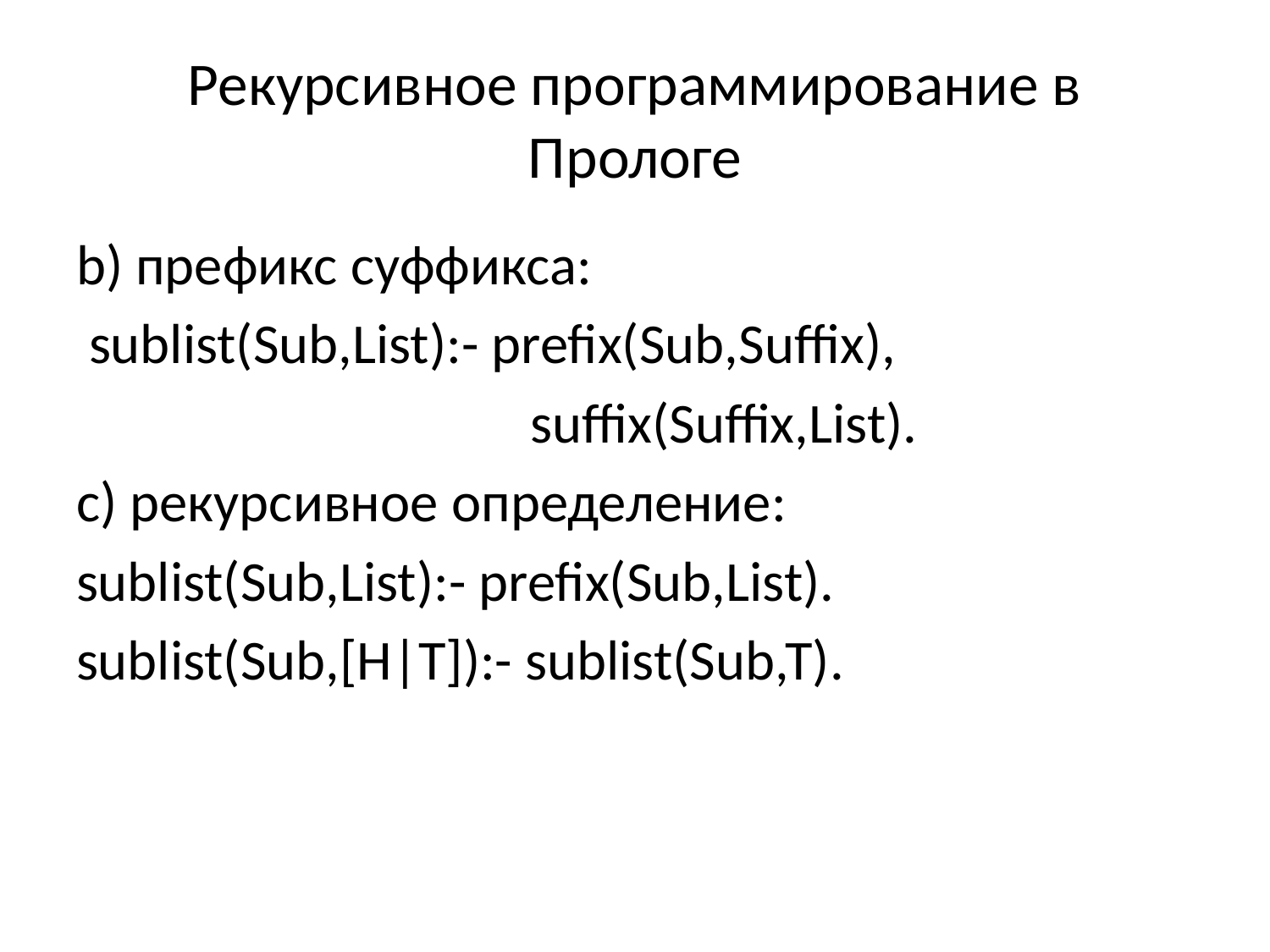

# Рекурсивное программирование в Прологе
b) префикс суффикса:
 sublist(Sub,List):- prefix(Sub,Suffix),
   				  suffix(Suffix,List).
c) рекурсивное определение:
sublist(Sub,List):- prefix(Sub,List).
sublist(Sub,[H|T]):- sublist(Sub,T).